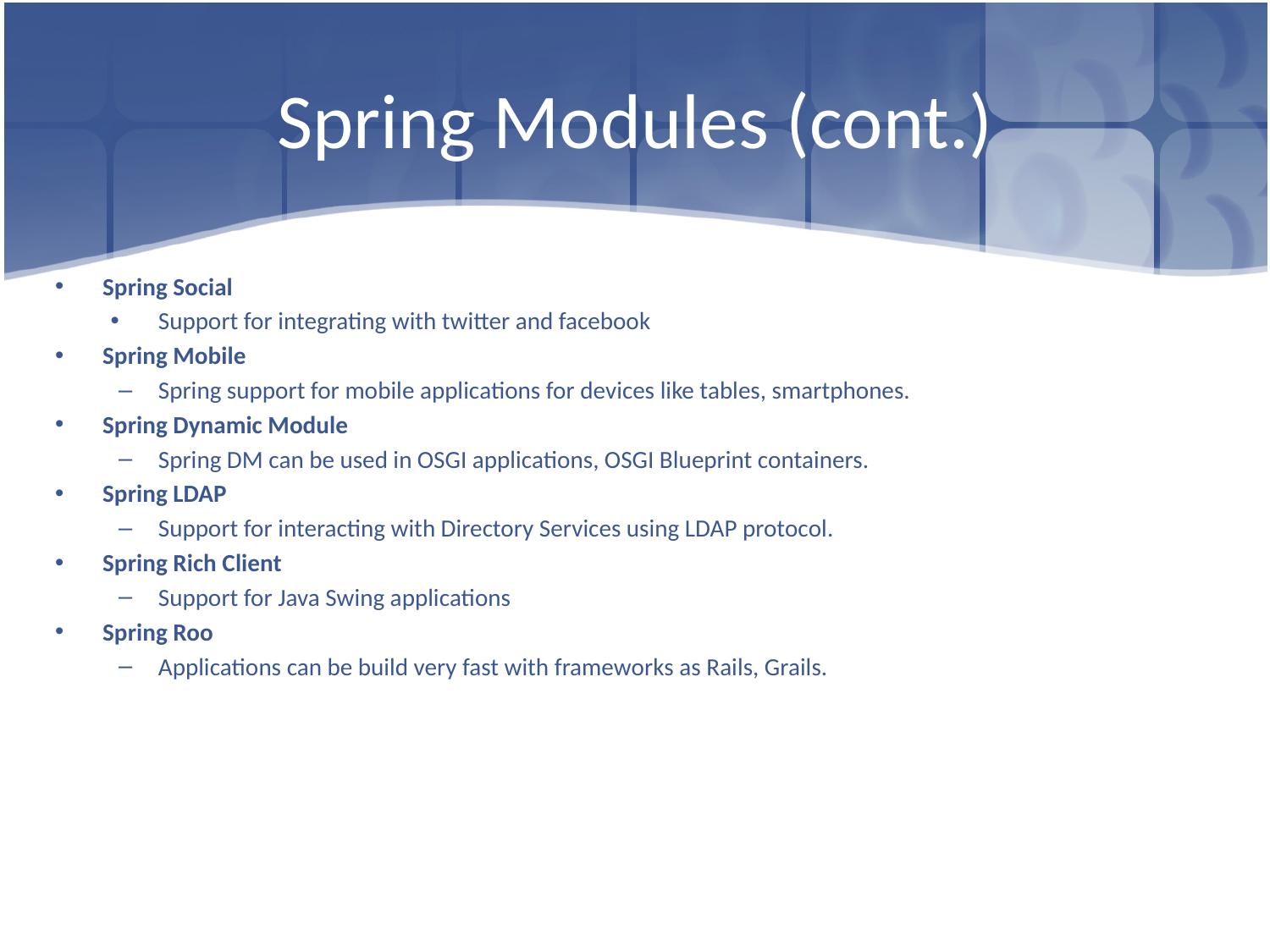

# Spring Modules (cont.)
Spring Social
Support for integrating with twitter and facebook
Spring Mobile
Spring support for mobile applications for devices like tables, smartphones.
Spring Dynamic Module
Spring DM can be used in OSGI applications, OSGI Blueprint containers.
Spring LDAP
Support for interacting with Directory Services using LDAP protocol.
Spring Rich Client
Support for Java Swing applications
Spring Roo
Applications can be build very fast with frameworks as Rails, Grails.